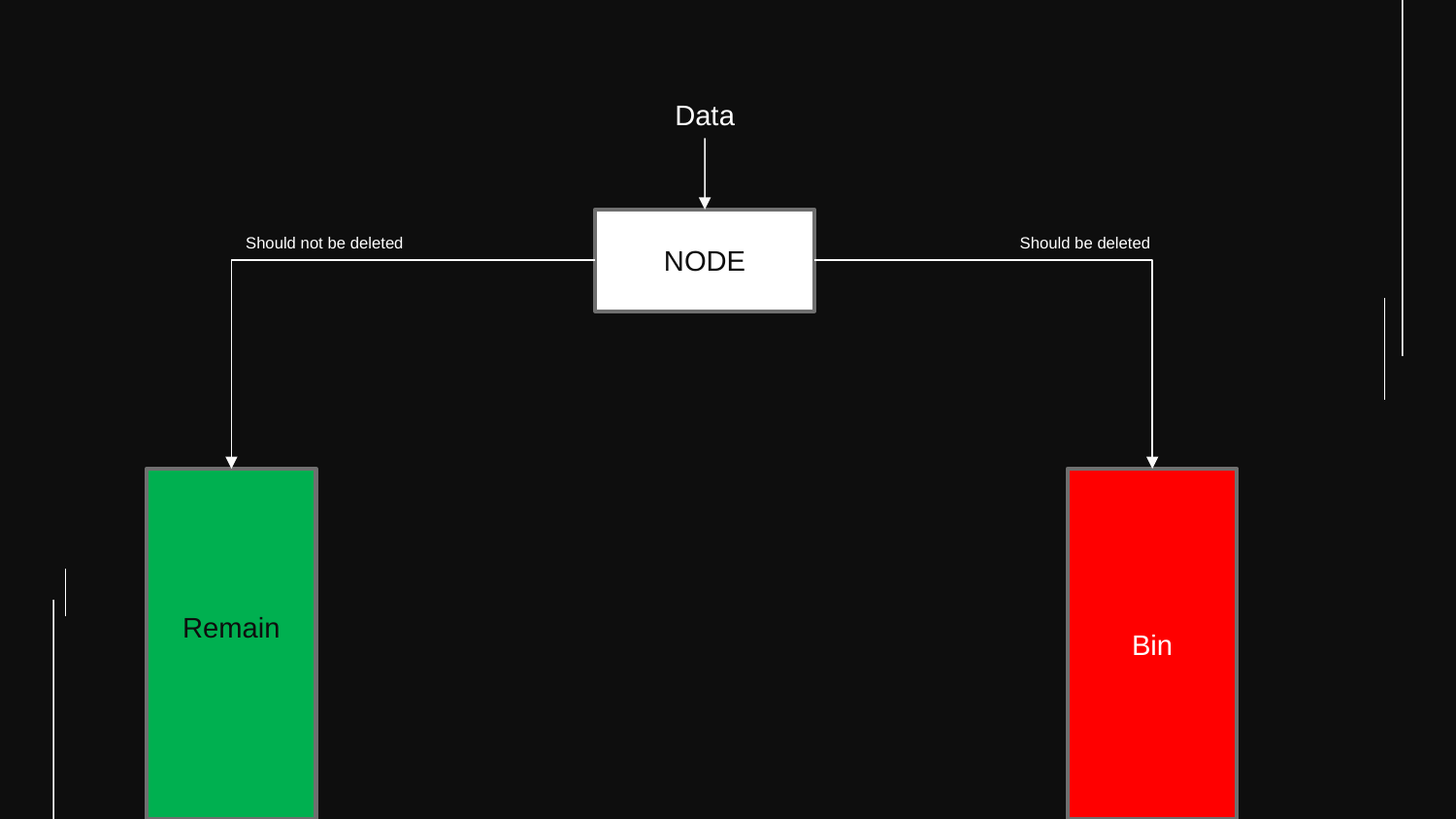

Data
NODE
Should not be deleted
Should be deleted
Remain

Bin